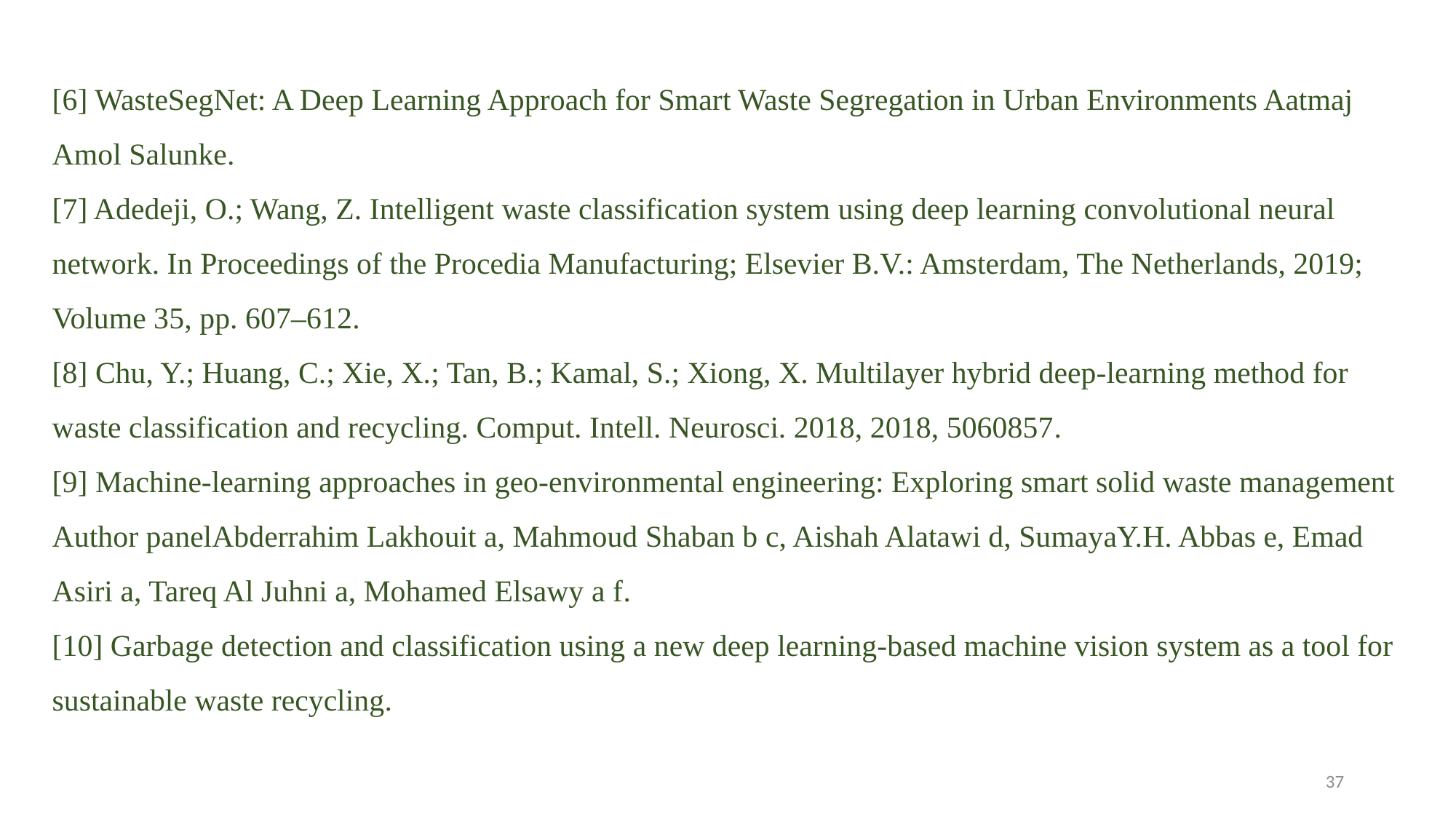

[6] WasteSegNet: A Deep Learning Approach for Smart Waste Segregation in Urban Environments Aatmaj Amol Salunke.
[7] Adedeji, O.; Wang, Z. Intelligent waste classification system using deep learning convolutional neural network. In Proceedings of the Procedia Manufacturing; Elsevier B.V.: Amsterdam, The Netherlands, 2019; Volume 35, pp. 607–612.
[8] Chu, Y.; Huang, C.; Xie, X.; Tan, B.; Kamal, S.; Xiong, X. Multilayer hybrid deep-learning method for waste classification and recycling. Comput. Intell. Neurosci. 2018, 2018, 5060857.
[9] Machine-learning approaches in geo-environmental engineering: Exploring smart solid waste management
Author panelAbderrahim Lakhouit a, Mahmoud Shaban b c, Aishah Alatawi d, SumayaY.H. Abbas e, Emad Asiri a, Tareq Al Juhni a, Mohamed Elsawy a f.
[10] Garbage detection and classification using a new deep learning-based machine vision system as a tool for sustainable waste recycling.

37